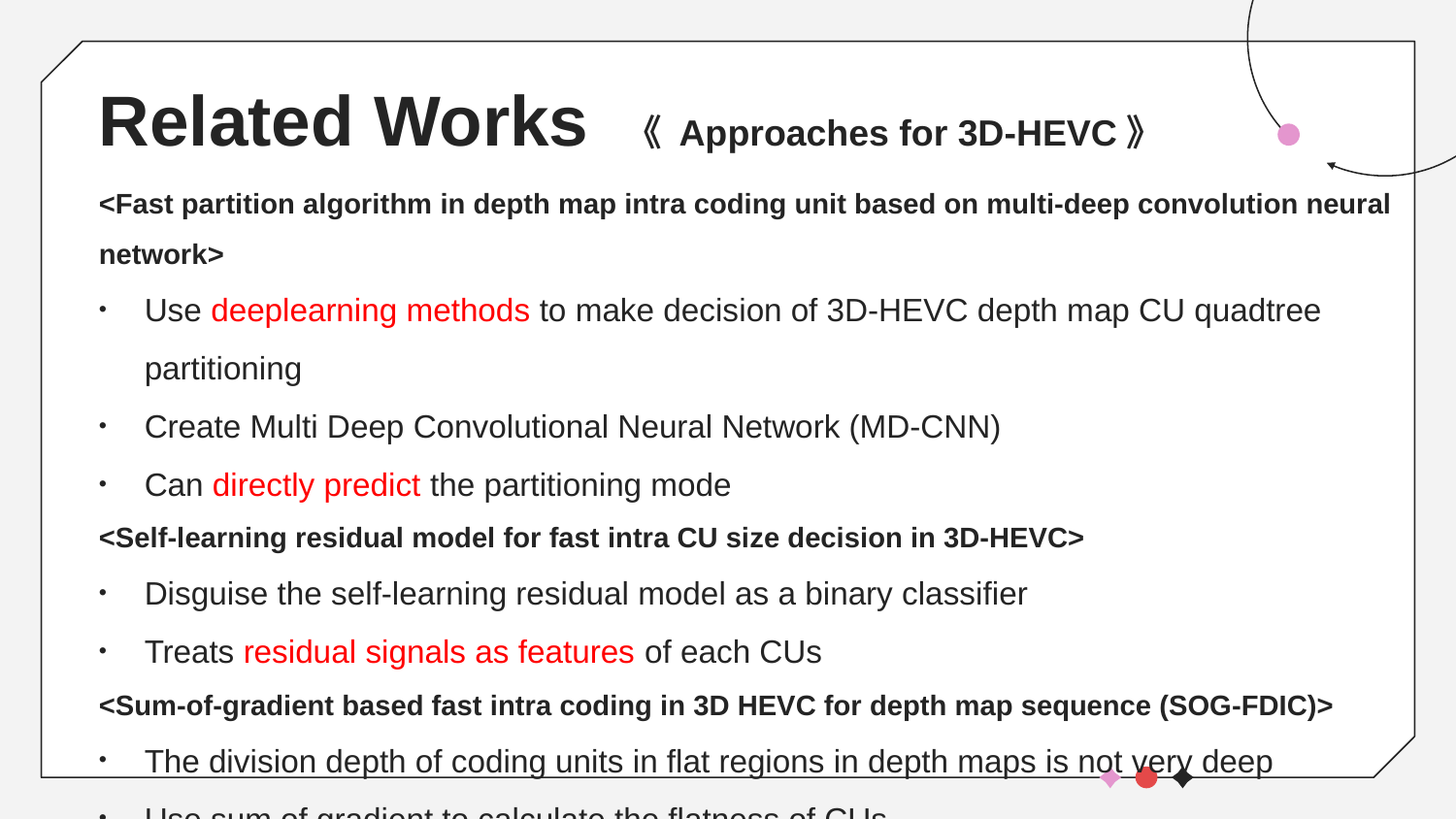

# Related Works 《 Approaches for 3D-HEVC》
<Fast partition algorithm in depth map intra coding unit based on multi-deep convolution neural network>
Use deeplearning methods to make decision of 3D-HEVC depth map CU quadtree partitioning
Create Multi Deep Convolutional Neural Network (MD-CNN)
Can directly predict the partitioning mode
<Self-learning residual model for fast intra CU size decision in 3D-HEVC>
Disguise the self-learning residual model as a binary classifier
Treats residual signals as features of each CUs
<Sum-of-gradient based fast intra coding in 3D HEVC for depth map sequence (SOG-FDIC)>
The division depth of coding units in flat regions in depth maps is not very deep
Use sum of gradient to calculate the flatness of CUs